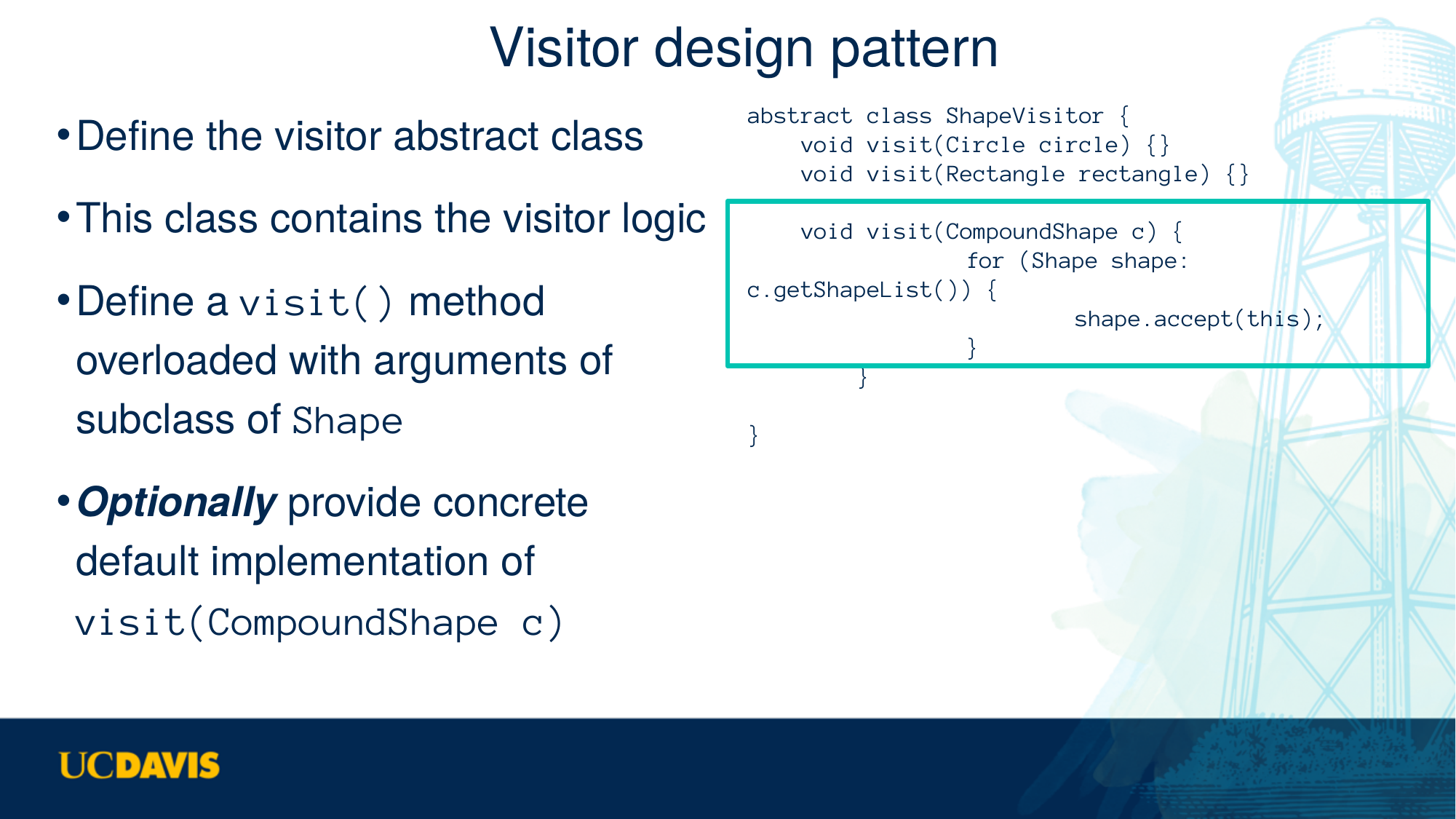

# Visitor design pattern
Define the visitor abstract class
This class contains the visitor logic
Define a visit() method overloaded with arguments of subclass of Shape
Optionally provide concrete default implementation of visit(CompoundShape c)
abstract class ShapeVisitor {
    void visit(Circle circle) {}
    void visit(Rectangle rectangle) {}

    void visit(CompoundShape c) {
		for (Shape shape: c.getShapeList()) {
			shape.accept(this);
		}
	}

}